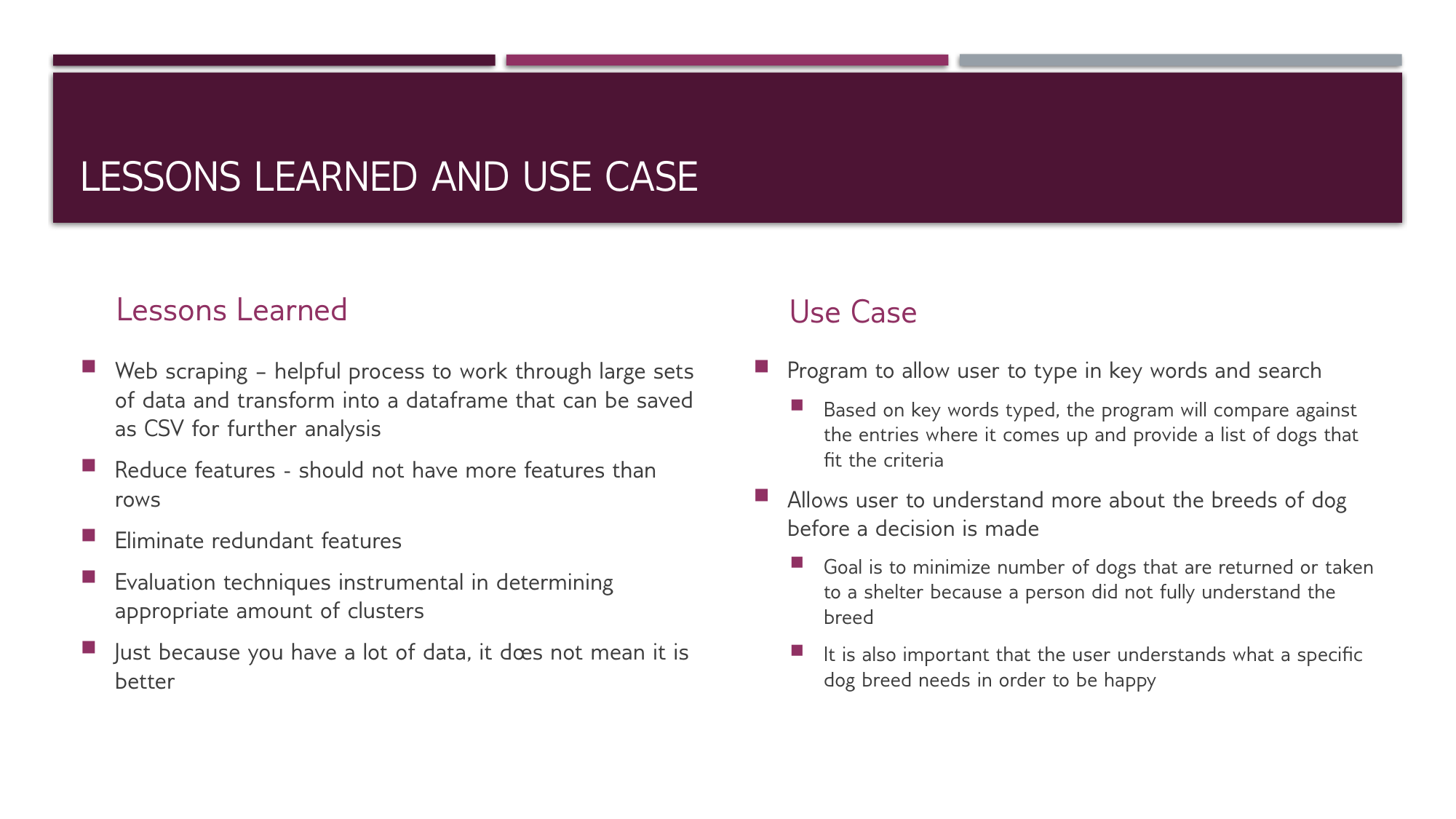

# Lessons learned and use case
Lessons Learned
Use Case
Web scraping – helpful process to work through large sets of data and transform into a dataframe that can be saved as CSV for further analysis
Reduce features - should not have more features than rows
Eliminate redundant features
Evaluation techniques instrumental in determining appropriate amount of clusters
Just because you have a lot of data, it does not mean it is better

Program to allow user to type in key words and search
Based on key words typed, the program will compare against the entries where it comes up and provide a list of dogs that fit the criteria
Allows user to understand more about the breeds of dog before a decision is made
Goal is to minimize number of dogs that are returned or taken to a shelter because a person did not fully understand the breed
It is also important that the user understands what a specific dog breed needs in order to be happy